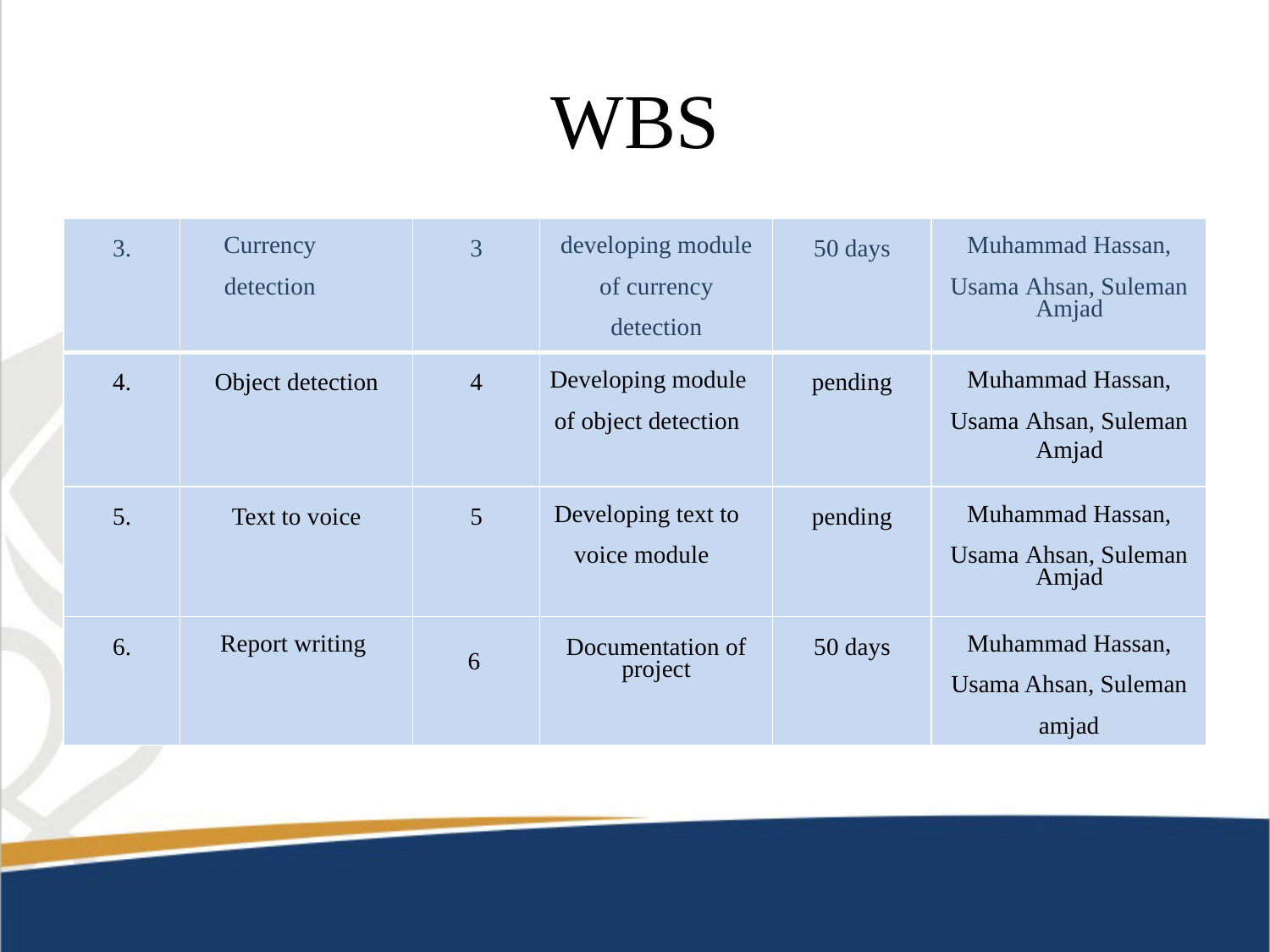

# WBS
| 3. | Currency detection | 3 | developing module of currency detection | 50 days | Muhammad Hassan, Usama Ahsan, Suleman Amjad |
| --- | --- | --- | --- | --- | --- |
| 4. | Object detection | 4 | Developing module of object detection | pending | Muhammad Hassan, Usama Ahsan, Suleman Amjad |
| 5. | Text to voice | 5 | Developing text to voice module | pending | Muhammad Hassan, Usama Ahsan, Suleman Amjad |
| 6. | Report writing | 6 | Documentation of project | 50 days | Muhammad Hassan, Usama Ahsan, Suleman amjad |